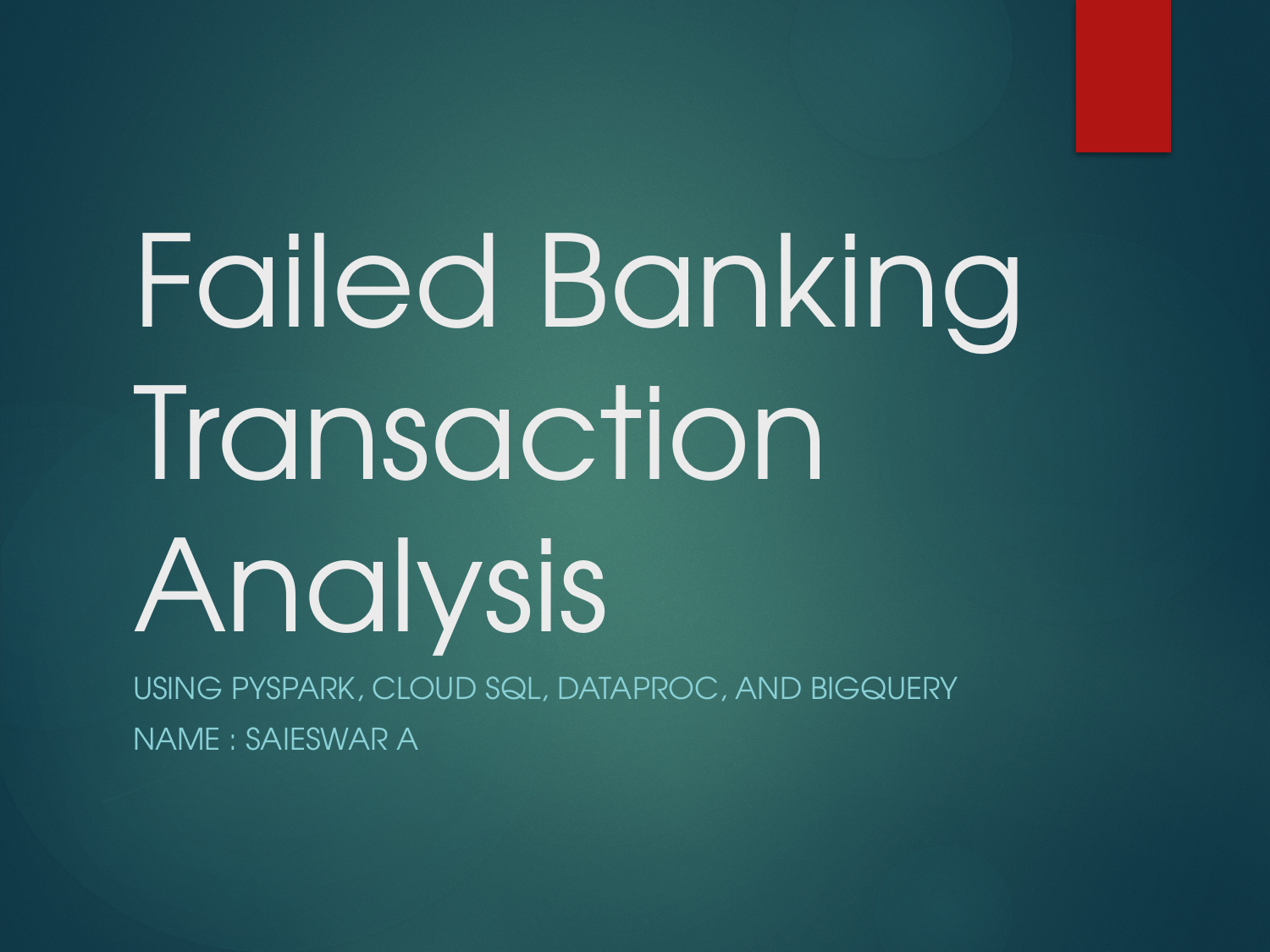

# Failed Banking Transaction Analysis
Using PySpark, Cloud SQL, Dataproc, and BigQuery
Name : SAIESWAR A